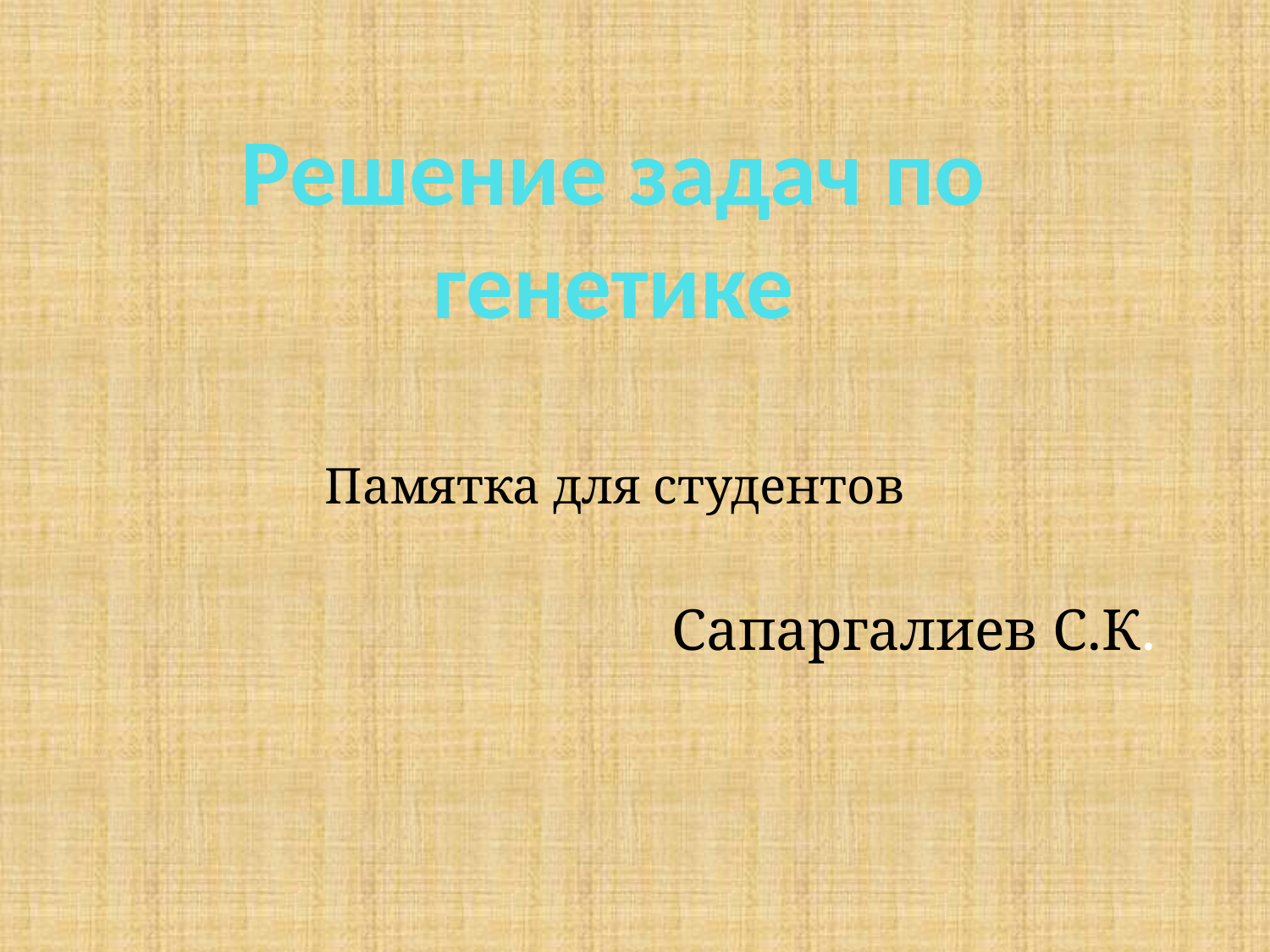

# Решение задач по генетике
Памятка для студентов

Сапаргалиев С.К.